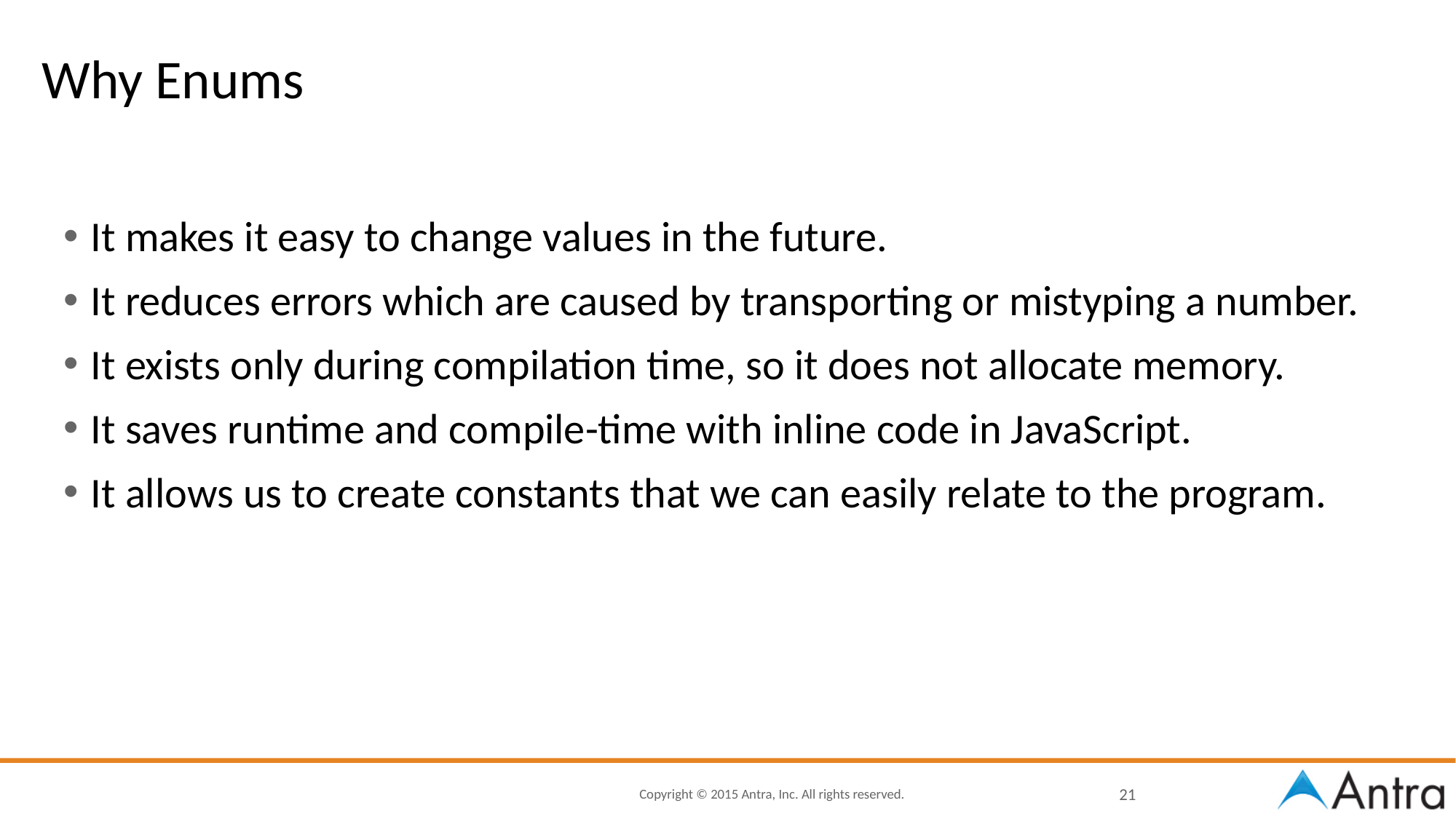

# Why Enums

It makes it easy to change values in the future.
It reduces errors which are caused by transporting or mistyping a number.
It exists only during compilation time, so it does not allocate memory.
It saves runtime and compile-time with inline code in JavaScript.
It allows us to create constants that we can easily relate to the program.

21